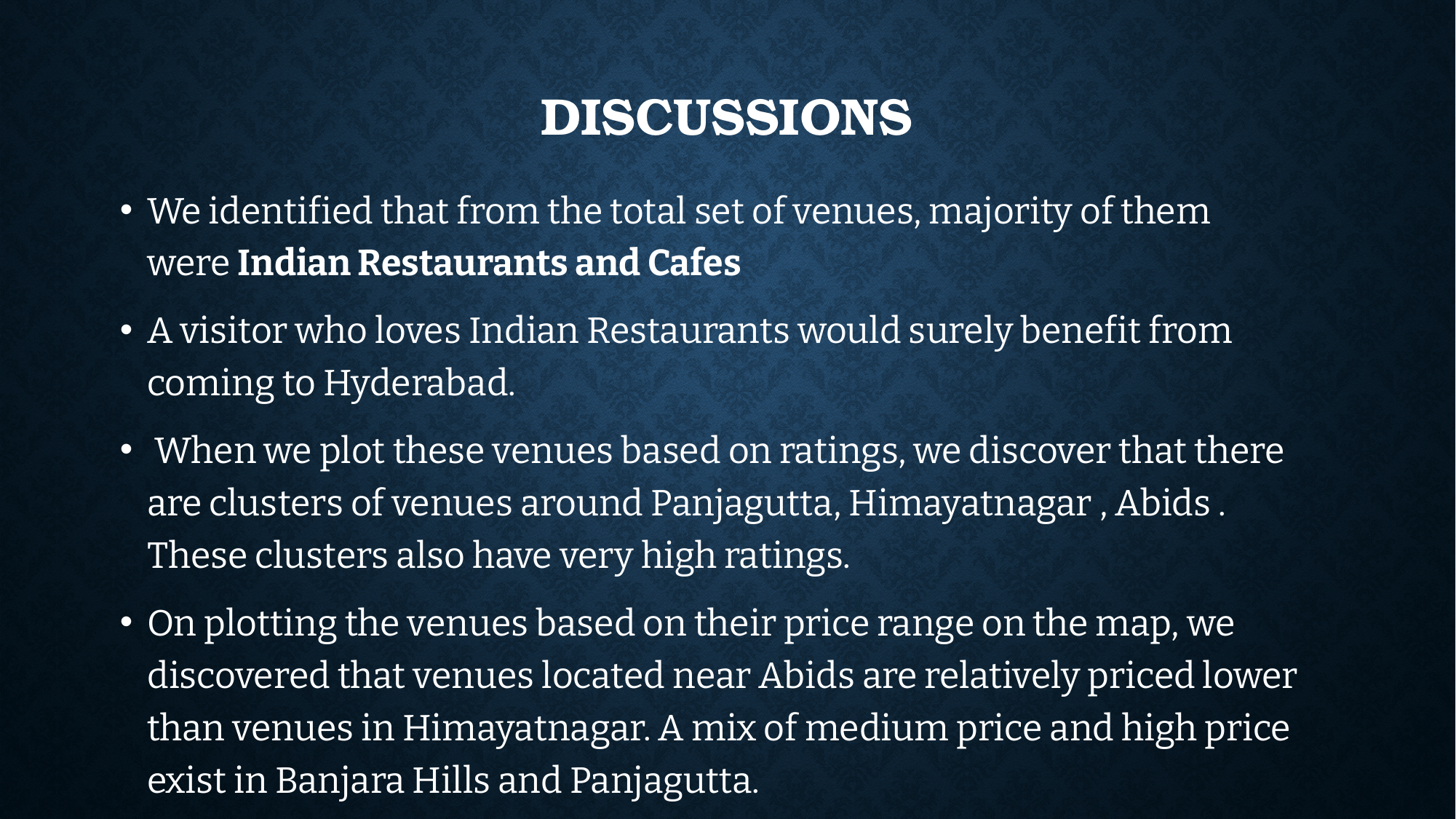

# DISCUSSIONS
We identified that from the total set of venues, majority of them were Indian Restaurants and Cafes
A visitor who loves Indian Restaurants would surely benefit from coming to Hyderabad.
 When we plot these venues based on ratings, we discover that there are clusters of venues around Panjagutta, Himayatnagar , Abids . These clusters also have very high ratings.
On plotting the venues based on their price range on the map, we discovered that venues located near Abids are relatively priced lower than venues in Himayatnagar. A mix of medium price and high price exist in Banjara Hills and Panjagutta.